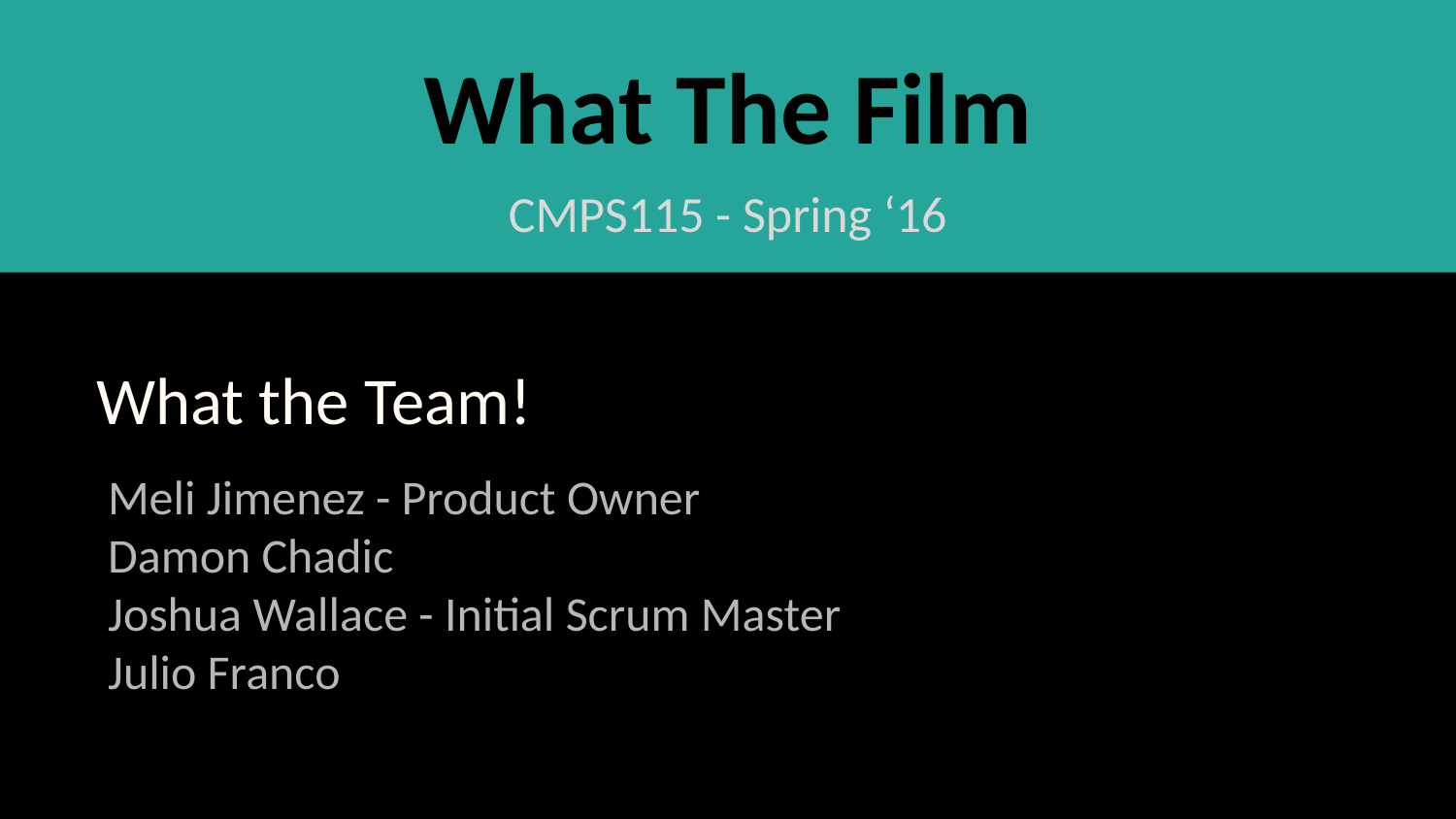

What The Film
CMPS115 - Spring ‘16
# What the Team!
Meli Jimenez - Product Owner
Damon Chadic
Joshua Wallace - Initial Scrum Master
Julio Franco